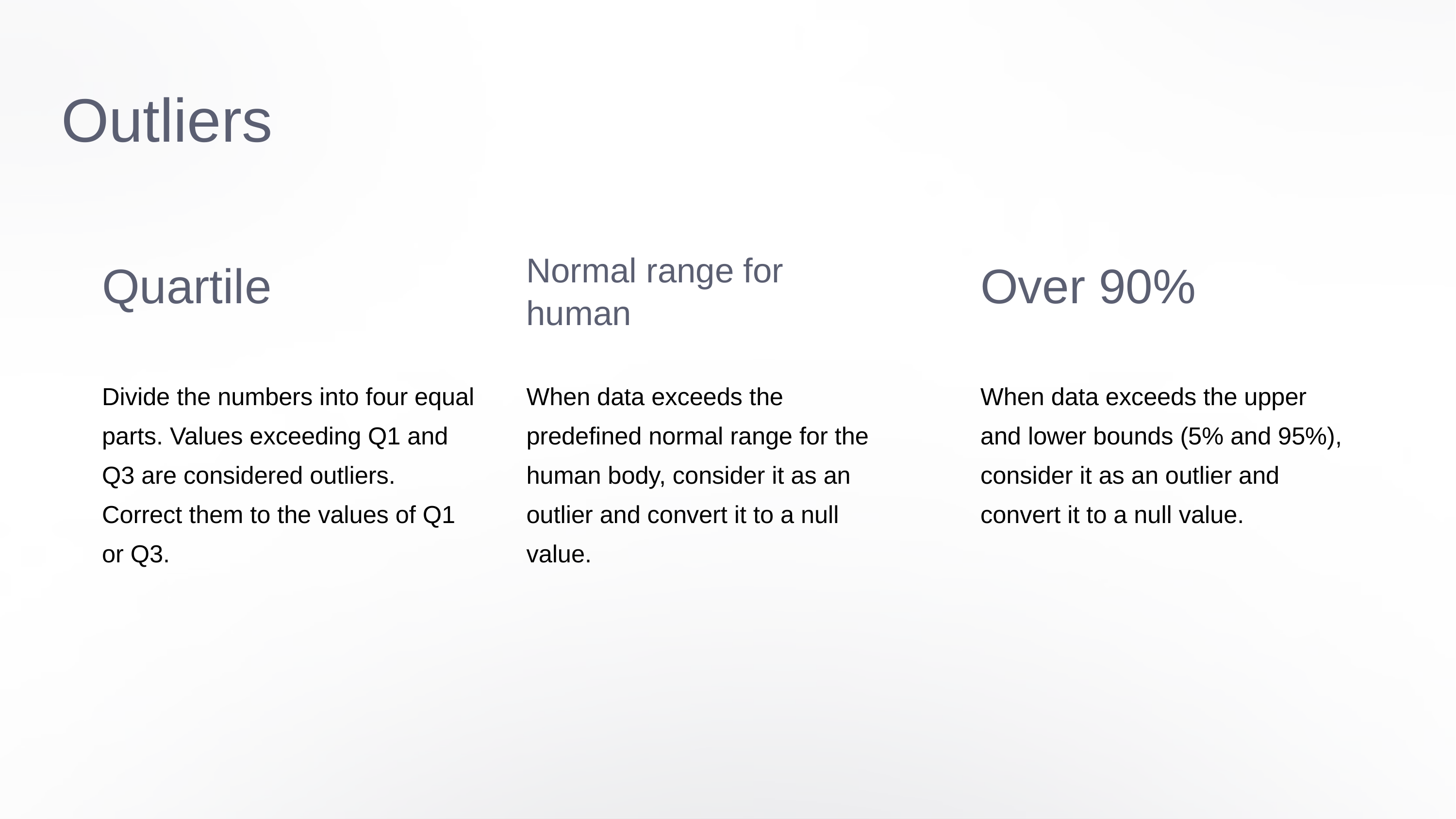

Outliers
Normal range for human
Quartile
Over 90%
Divide the numbers into four equal parts. Values exceeding Q1 and Q3 are considered outliers. Correct them to the values of Q1 or Q3.
When data exceeds the predefined normal range for the human body, consider it as an outlier and convert it to a null value.
When data exceeds the upper and lower bounds (5% and 95%), consider it as an outlier and convert it to a null value.